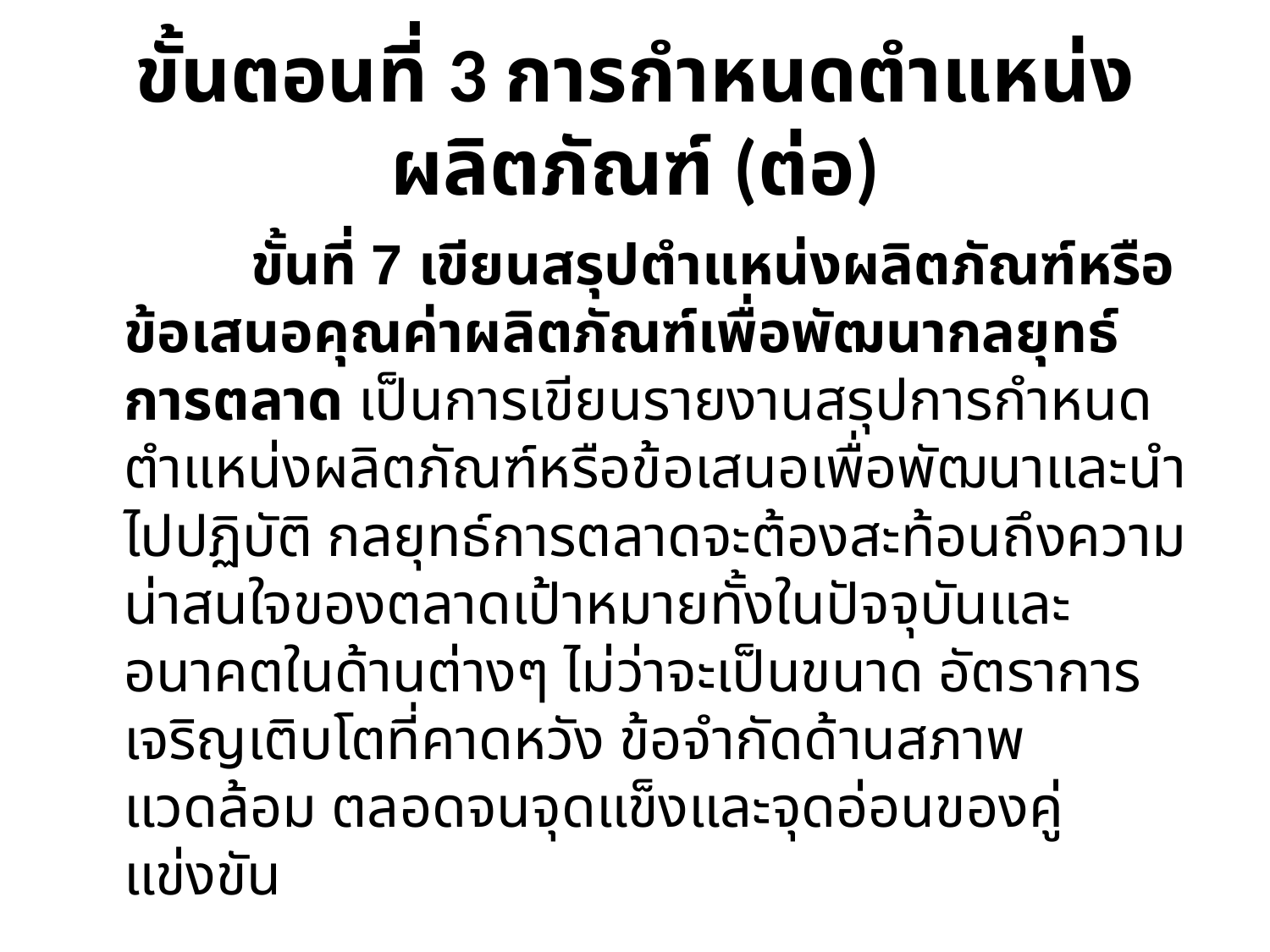

# ขั้นตอนที่ 3 การกำหนดตำแหน่งผลิตภัณฑ์ (ต่อ)
		ขั้นที่ 7 เขียนสรุปตำแหน่งผลิตภัณฑ์หรือข้อเสนอคุณค่าผลิตภัณฑ์เพื่อพัฒนากลยุทธ์การตลาด เป็นการเขียนรายงานสรุปการกำหนดตำแหน่งผลิตภัณฑ์หรือข้อเสนอเพื่อพัฒนาและนำไปปฏิบัติ กลยุทธ์การตลาดจะต้องสะท้อนถึงความน่าสนใจของตลาดเป้าหมายทั้งในปัจจุบันและอนาคตในด้านต่างๆ ไม่ว่าจะเป็นขนาด อัตราการเจริญเติบโตที่คาดหวัง ข้อจำกัดด้านสภาพแวดล้อม ตลอดจนจุดแข็งและจุดอ่อนของคู่แข่งขัน